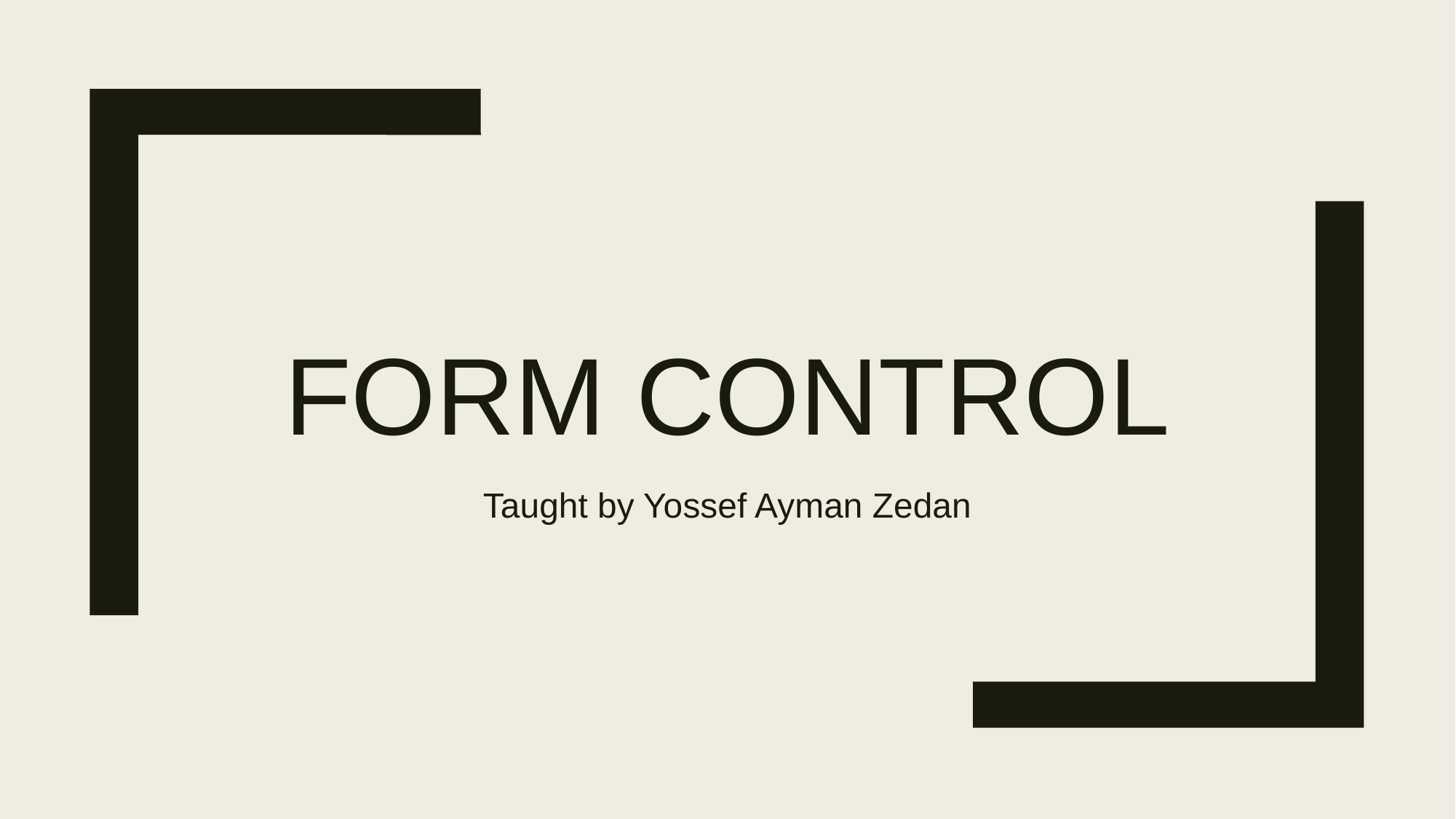

# Form control
Taught by Yossef Ayman Zedan